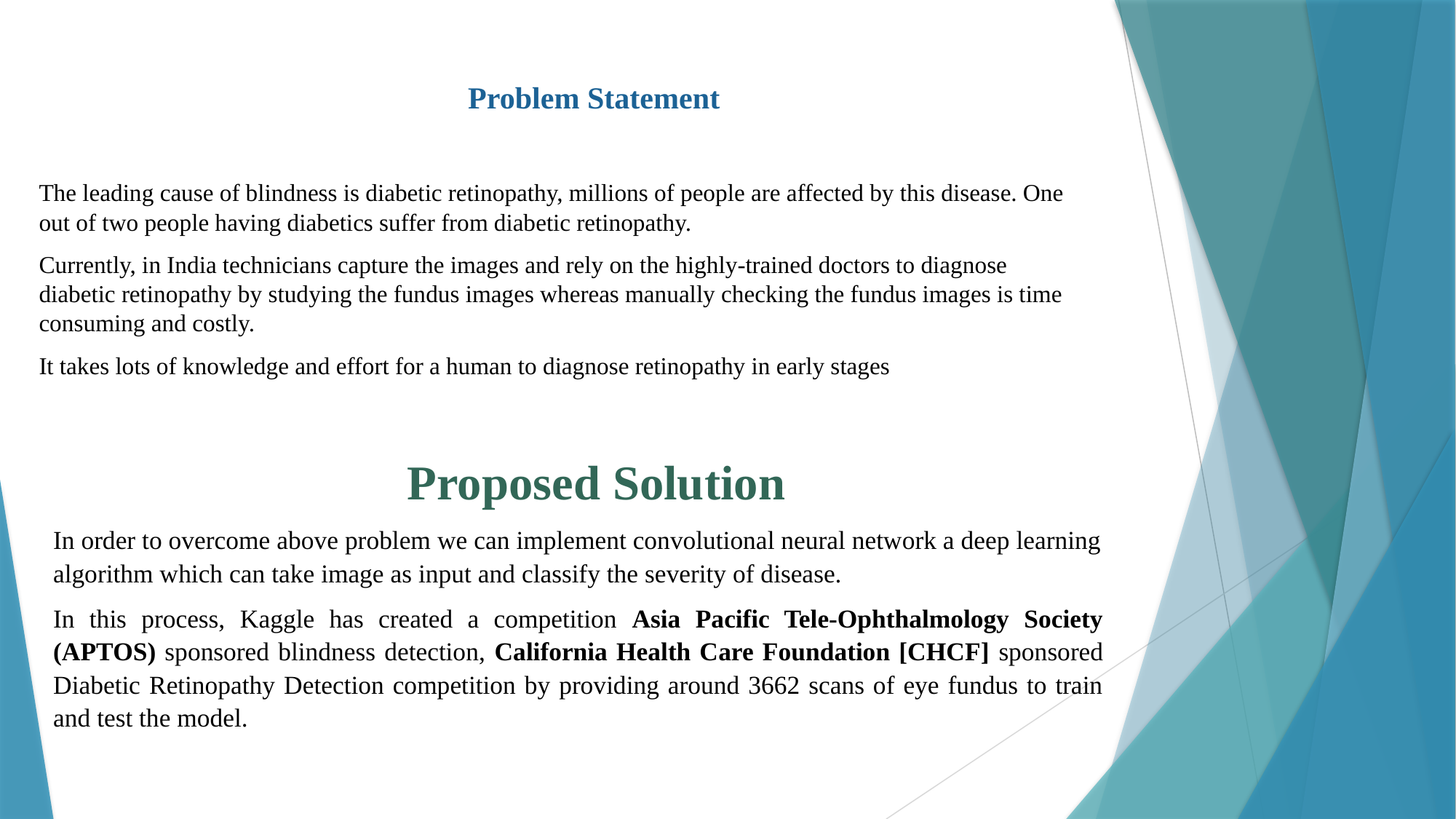

# Problem Statement
The leading cause of blindness is diabetic retinopathy, millions of people are affected by this disease. One out of two people having diabetics suffer from diabetic retinopathy.
Currently, in India technicians capture the images and rely on the highly-trained doctors to diagnose diabetic retinopathy by studying the fundus images whereas manually checking the fundus images is time consuming and costly.
It takes lots of knowledge and effort for a human to diagnose retinopathy in early stages

   Proposed Solution
In order to overcome above problem we can implement convolutional neural network a deep learning algorithm which can take image as input and classify the severity of disease.
In this process, Kaggle has created a competition Asia Pacific Tele-Ophthalmology Society (APTOS) sponsored blindness detection, California Health Care Foundation [CHCF] sponsored Diabetic Retinopathy Detection competition by providing around 3662 scans of eye fundus to train and test the model.